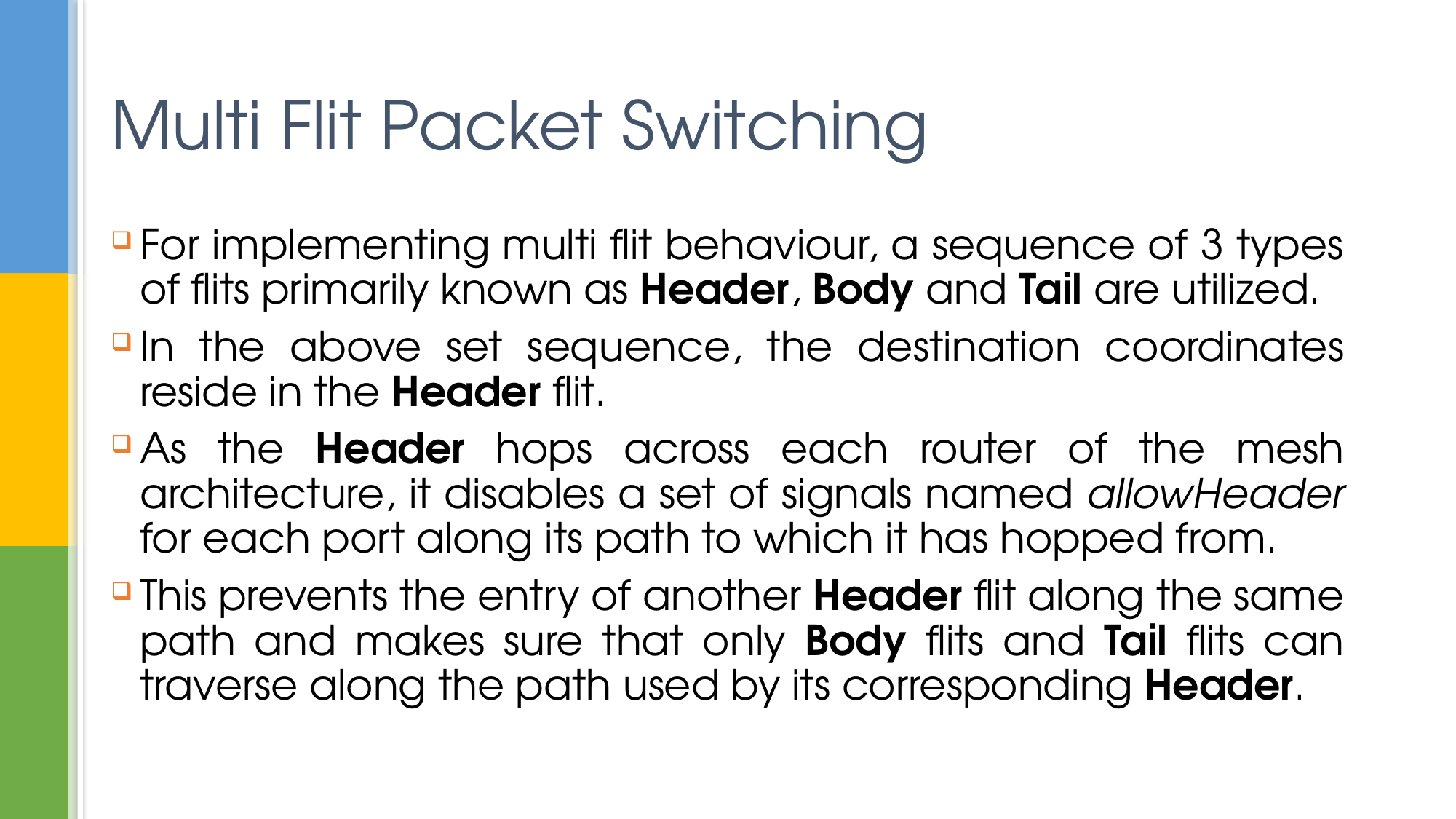

# Multi Flit Packet Switching
For implementing multi flit behaviour, a sequence of 3 types of flits primarily known as Header, Body and Tail are utilized.
In the above set sequence, the destination coordinates reside in the Header flit.
As the Header hops across each router of the mesh architecture, it disables a set of signals named allowHeader for each port along its path to which it has hopped from.
This prevents the entry of another Header flit along the same path and makes sure that only Body flits and Tail flits can traverse along the path used by its corresponding Header.